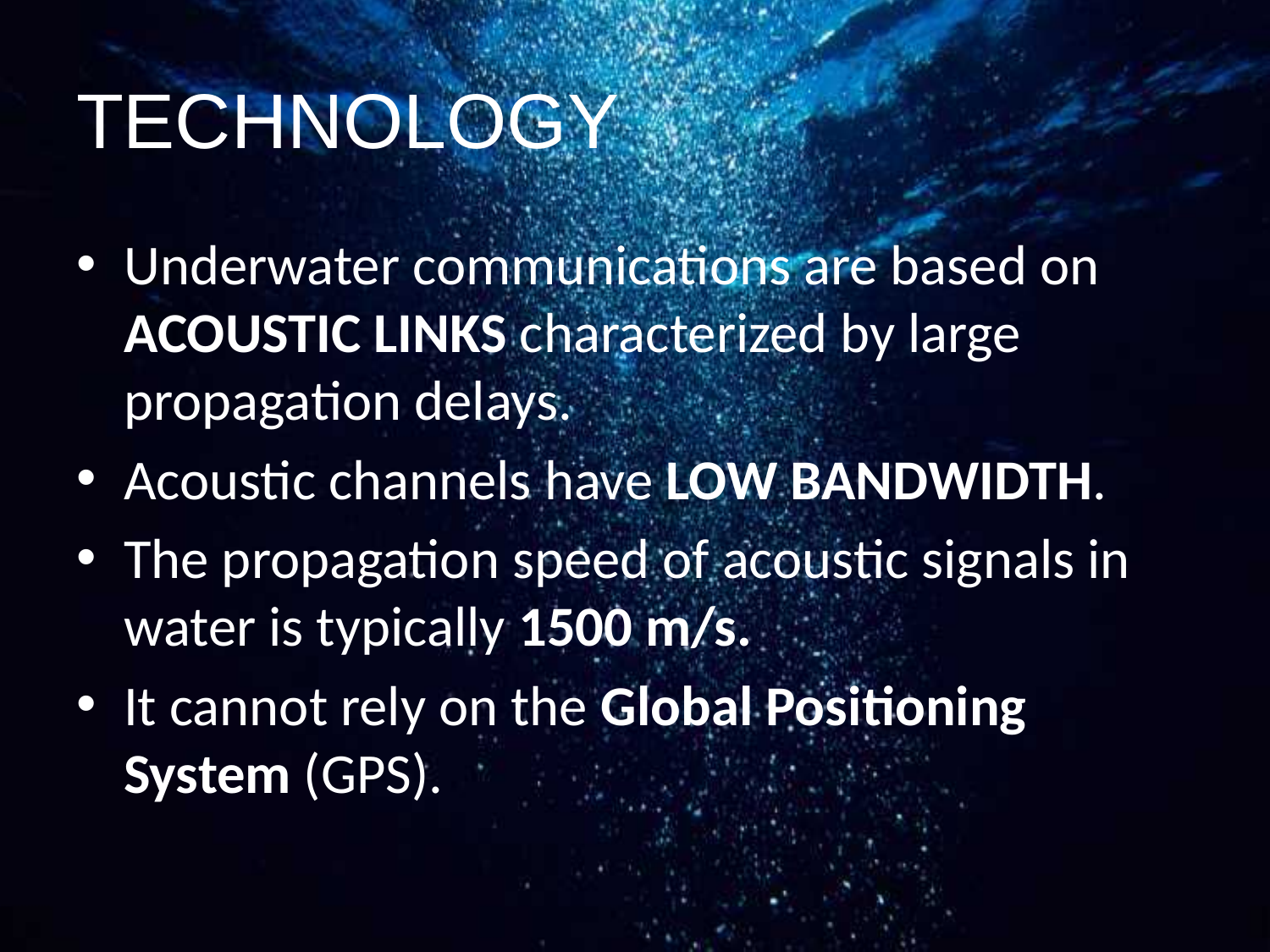

# TECHNOLOGY
Underwater communications are based on ACOUSTIC LINKS characterized by large propagation delays.
Acoustic channels have LOW BANDWIDTH.
The propagation speed of acoustic signals in water is typically 1500 m/s.
It cannot rely on the Global Positioning System (GPS).